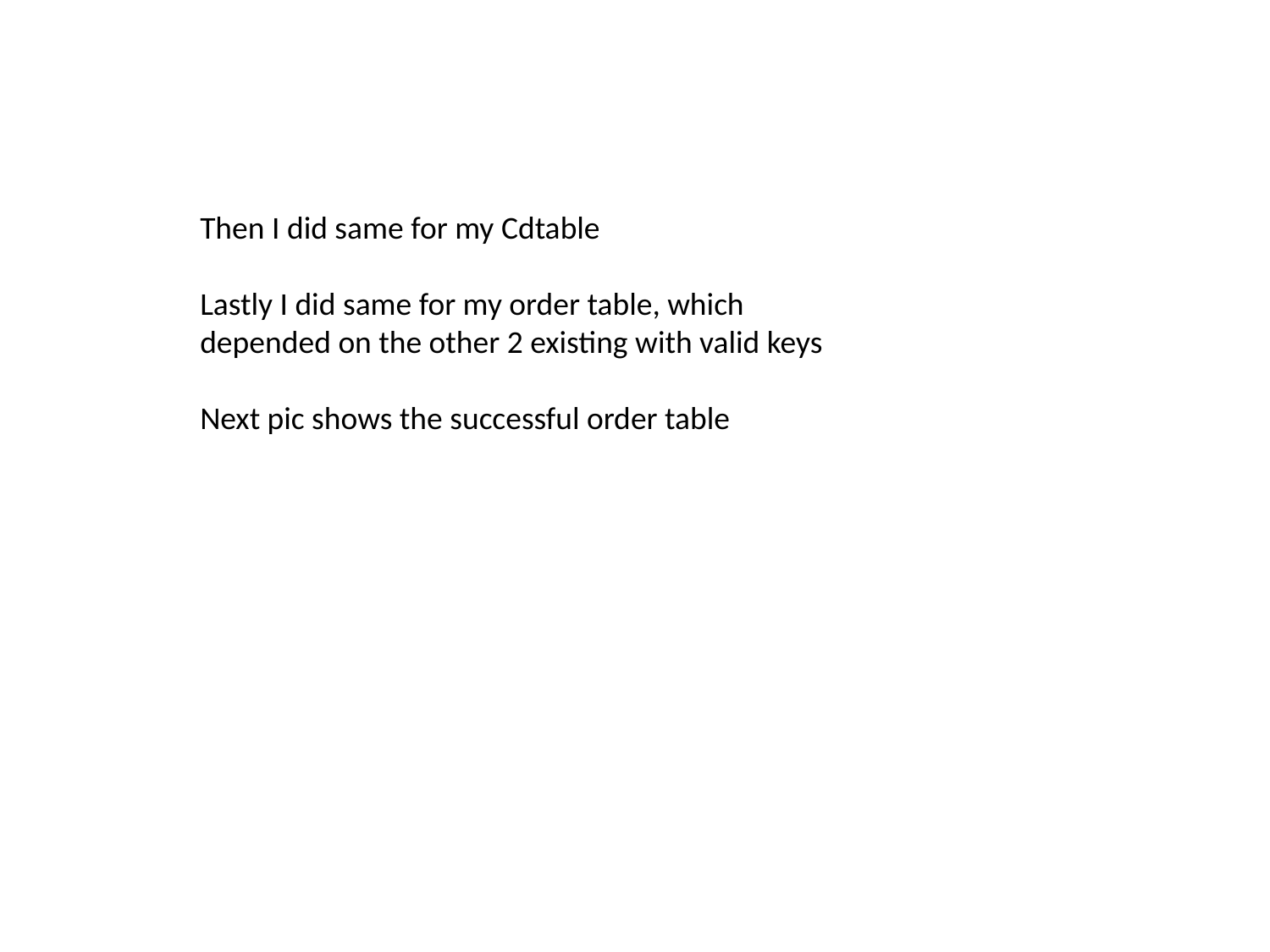

Then I did same for my Cdtable

Lastly I did same for my order table, which depended on the other 2 existing with valid keys

Next pic shows the successful order table